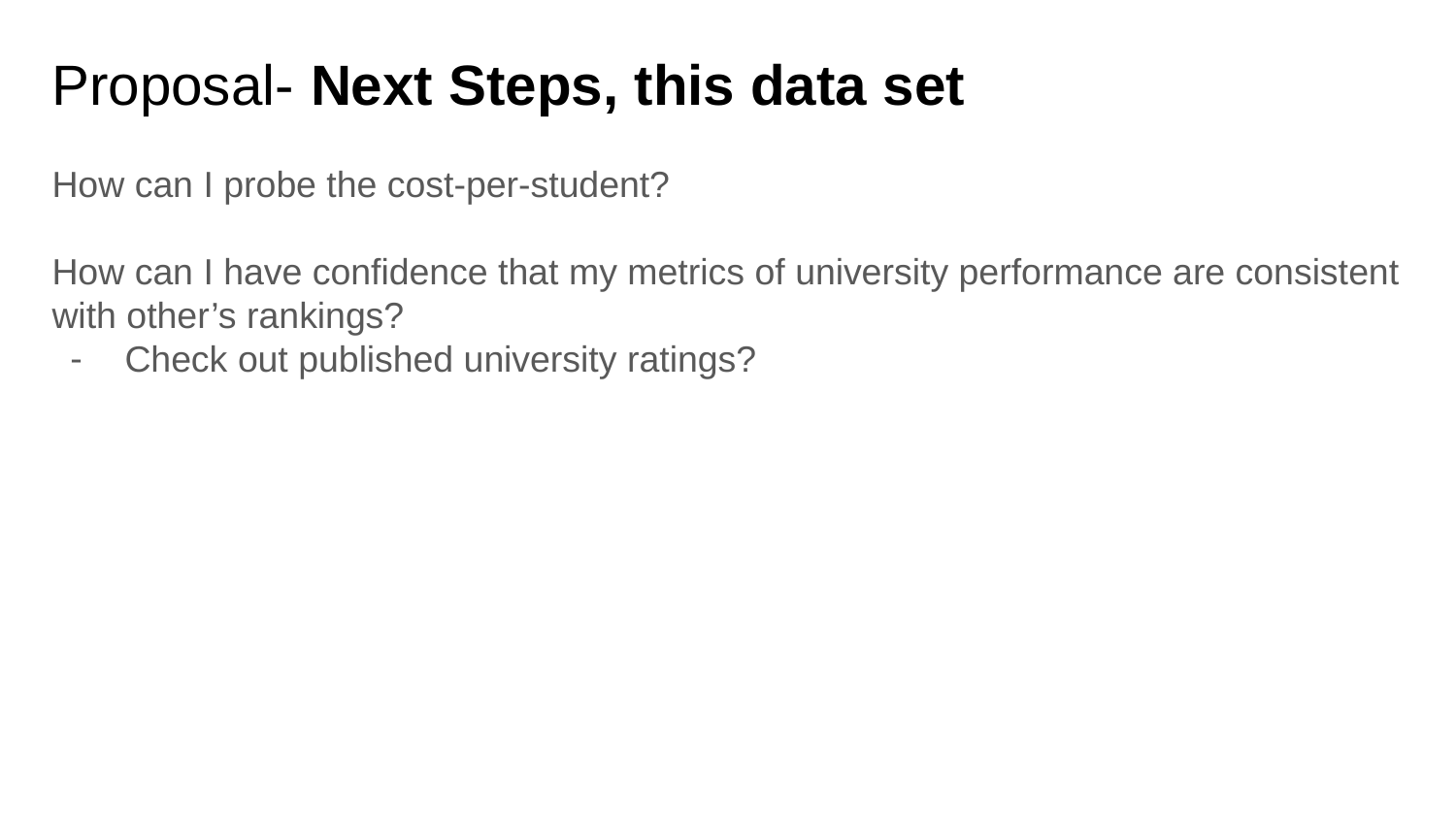

# Proposal- Next Steps, this data set
How can I probe the cost-per-student?

How can I have confidence that my metrics of university performance are consistent with other’s rankings?
Check out published university ratings?